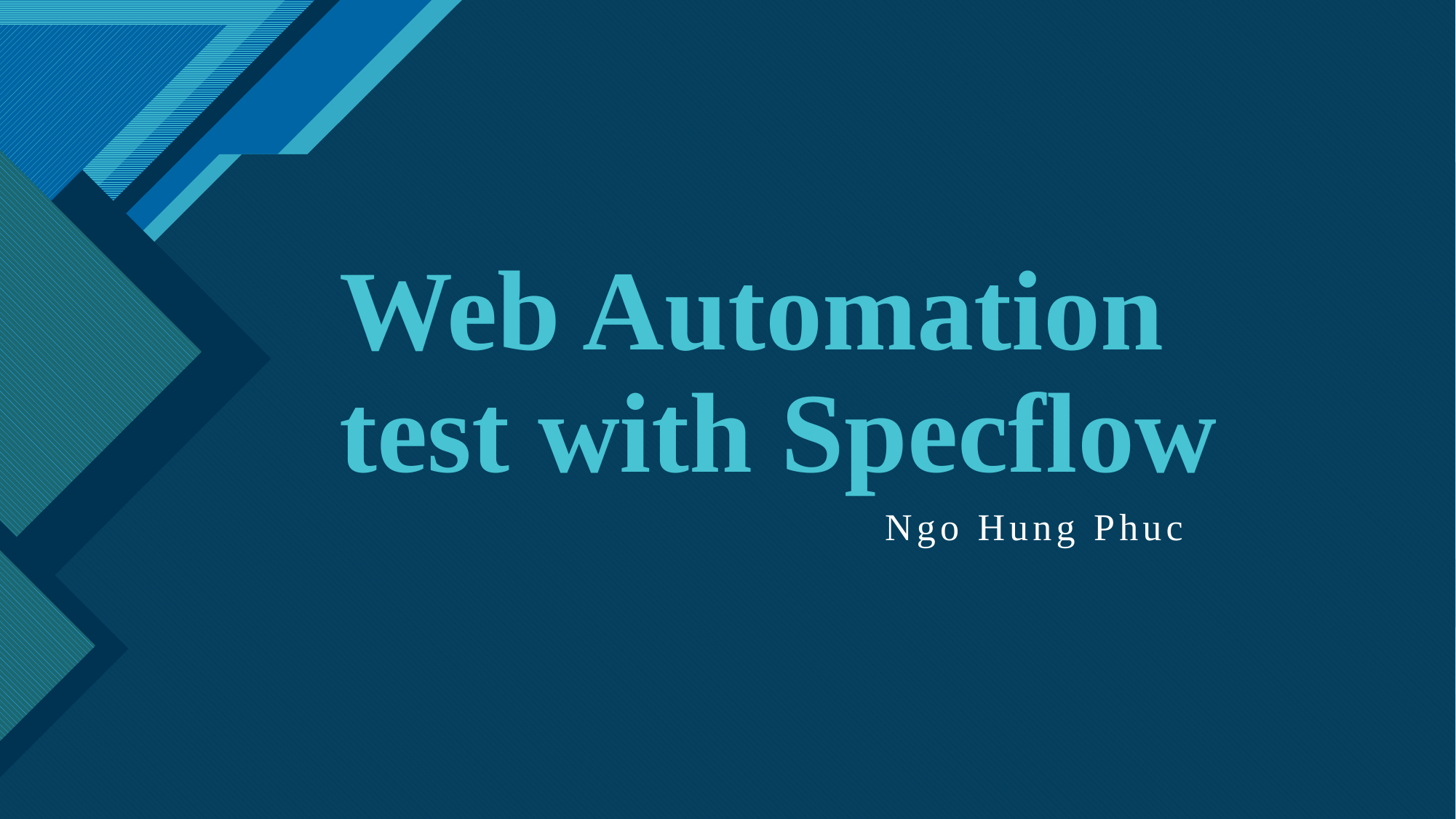

# Web Automation test with Specflow
Ngo Hung Phuc